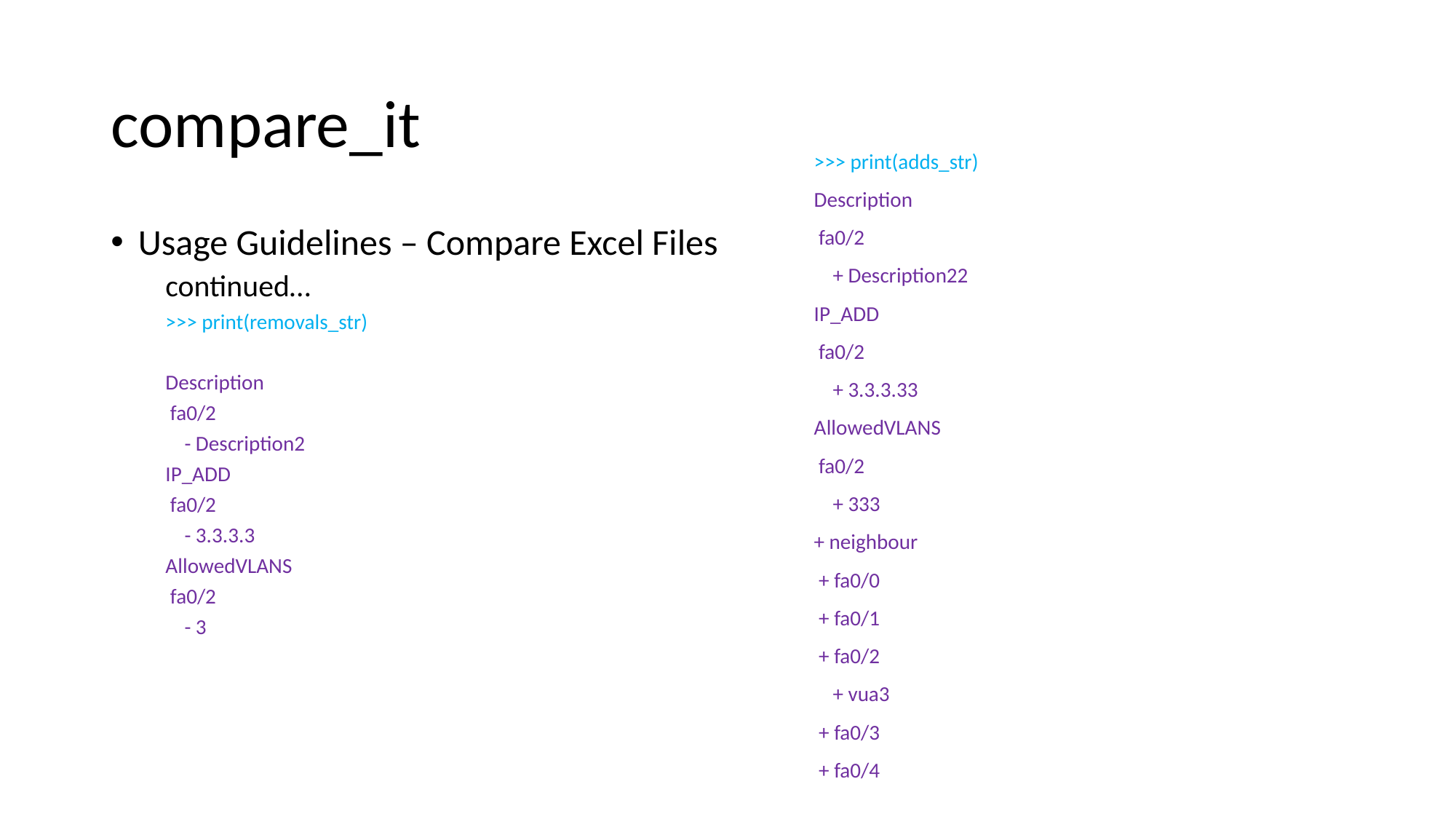

# compare_it
>>> print(adds_str)
Description
 fa0/2
    + Description22
IP_ADD
 fa0/2
    + 3.3.3.33
AllowedVLANS
 fa0/2
    + 333
+ neighbour
 + fa0/0
 + fa0/1
 + fa0/2
    + vua3
 + fa0/3
 + fa0/4
Usage Guidelines – Compare Excel Files
continued…
>>> print(removals_str)

Description
 fa0/2
    - Description2
IP_ADD
 fa0/2
    - 3.3.3.3
AllowedVLANS
 fa0/2
    - 3